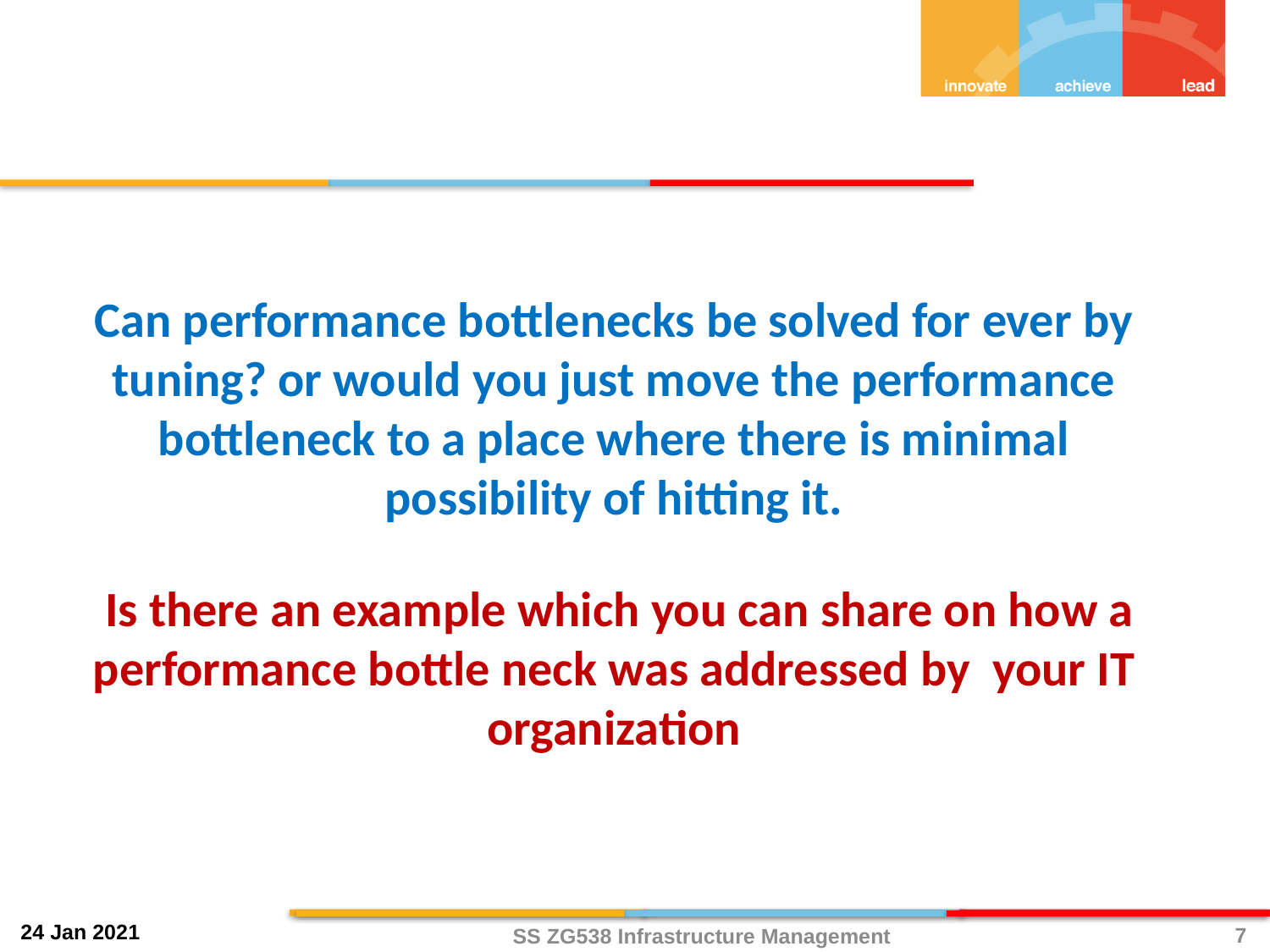

Can performance bottlenecks be solved for ever by tuning? or would you just move the performance bottleneck to a place where there is minimal possibility of hitting it.
 Is there an example which you can share on how a performance bottle neck was addressed by  your IT organization
7
SS ZG538 Infrastructure Management